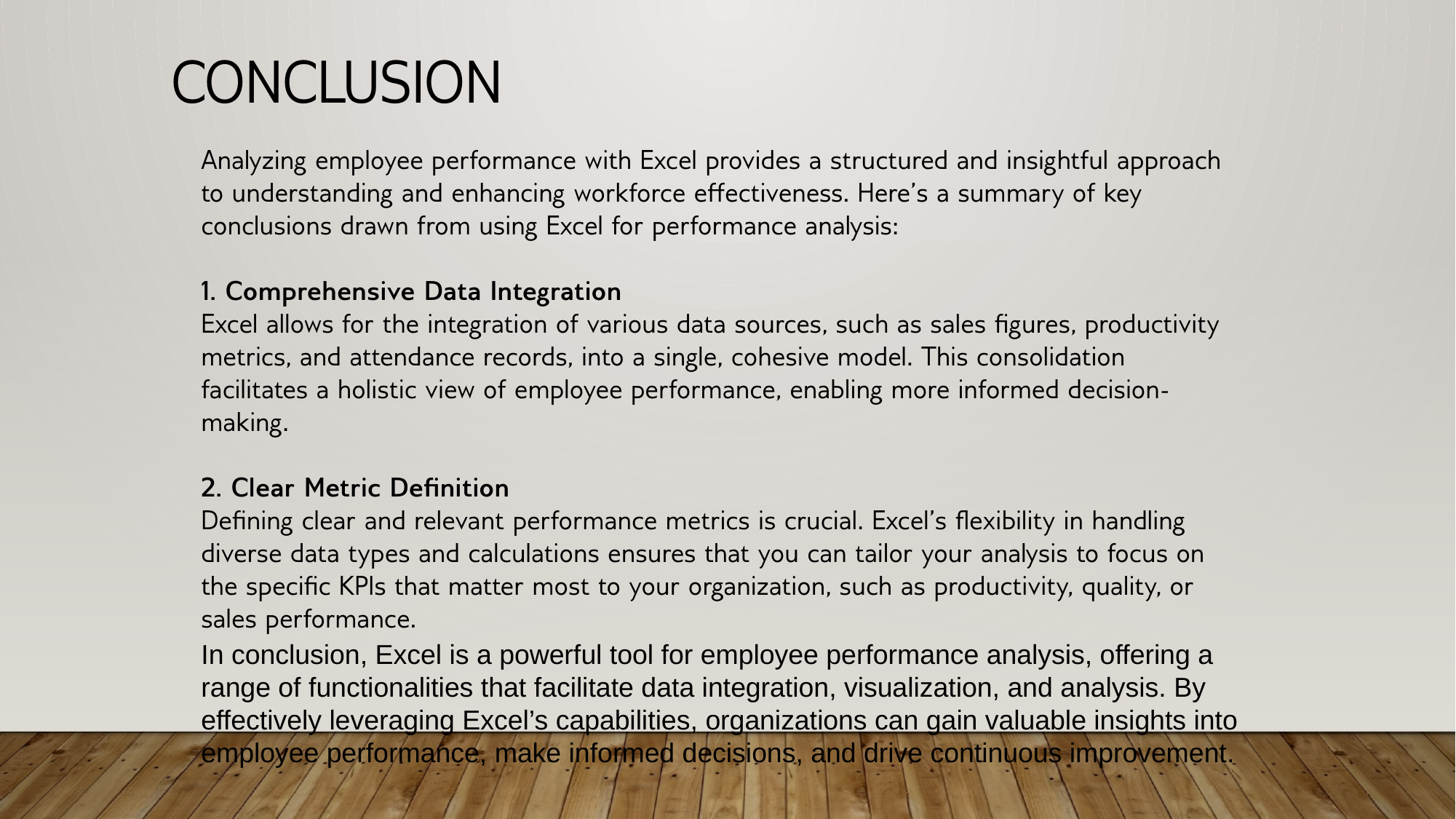

CONCLUSION
Analyzing employee performance with Excel provides a structured and insightful approach to understanding and enhancing workforce effectiveness. Here’s a summary of key conclusions drawn from using Excel for performance analysis:

1. Comprehensive Data Integration
Excel allows for the integration of various data sources, such as sales figures, productivity metrics, and attendance records, into a single, cohesive model. This consolidation facilitates a holistic view of employee performance, enabling more informed decision-making.

2. Clear Metric Definition
Defining clear and relevant performance metrics is crucial. Excel’s flexibility in handling diverse data types and calculations ensures that you can tailor your analysis to focus on the specific KPIs that matter most to your organization, such as productivity, quality, or sales performance.

In conclusion, Excel is a powerful tool for employee performance analysis, offering a range of functionalities that facilitate data integration, visualization, and analysis. By effectively leveraging Excel’s capabilities, organizations can gain valuable insights into employee performance, make informed decisions, and drive continuous improvement.